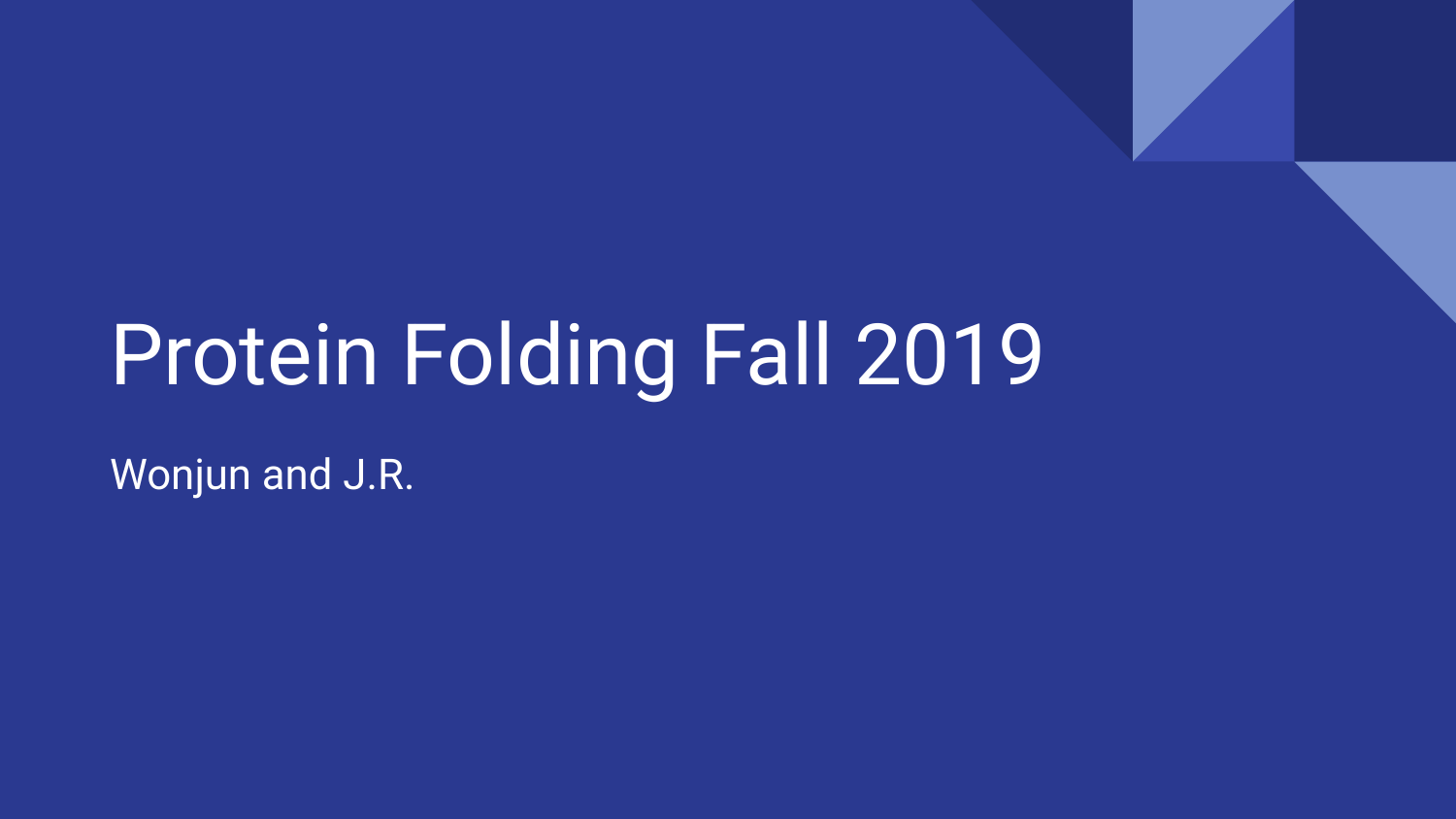

# Protein Folding Fall 2019
Wonjun and J.R.